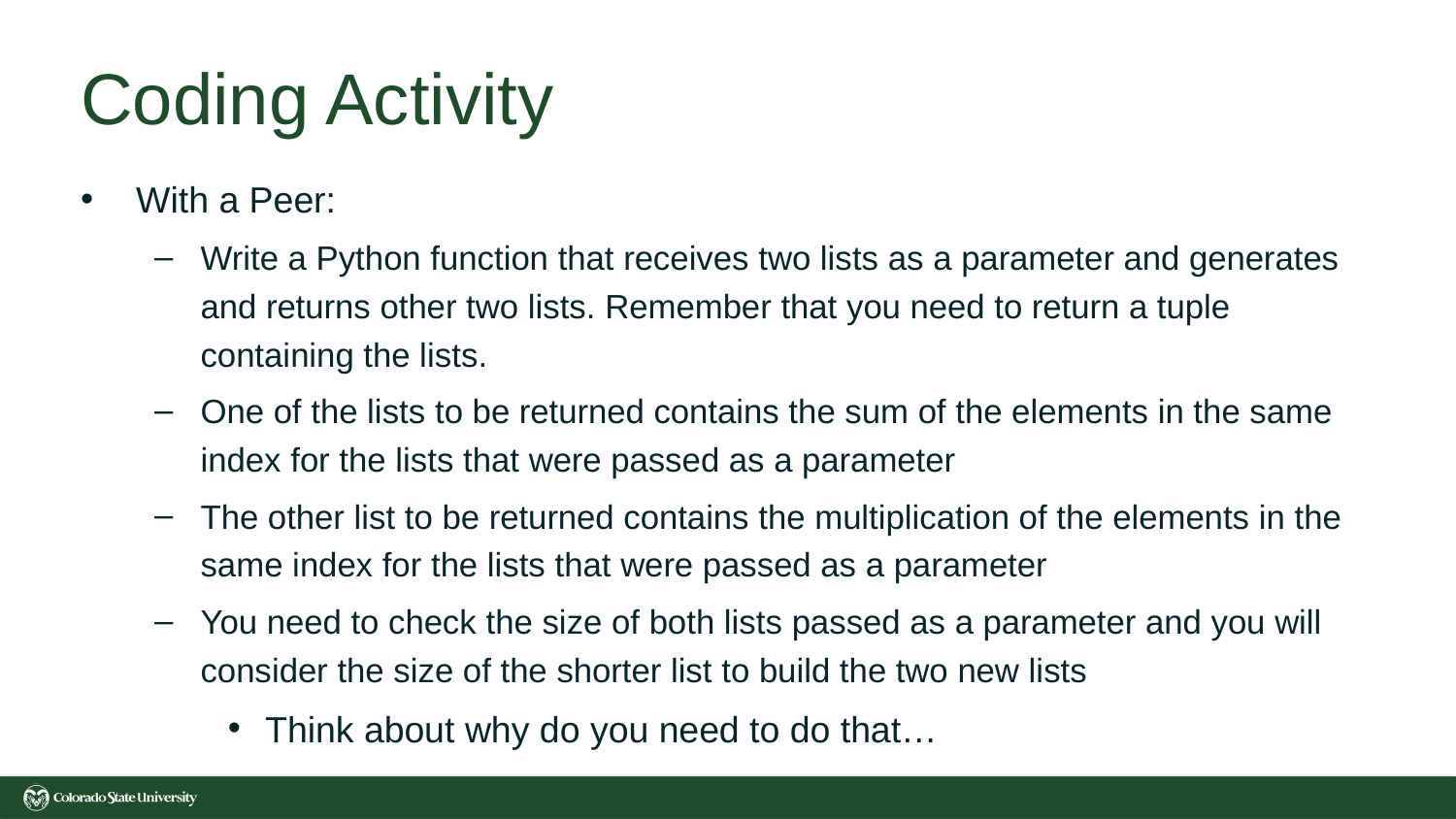

# Coding Activity
With a Peer:
Write a Python function that receives two lists as a parameter and generates and returns other two lists. Remember that you need to return a tuple containing the lists.
One of the lists to be returned contains the sum of the elements in the same index for the lists that were passed as a parameter
The other list to be returned contains the multiplication of the elements in the same index for the lists that were passed as a parameter
You need to check the size of both lists passed as a parameter and you will consider the size of the shorter list to build the two new lists
Think about why do you need to do that…